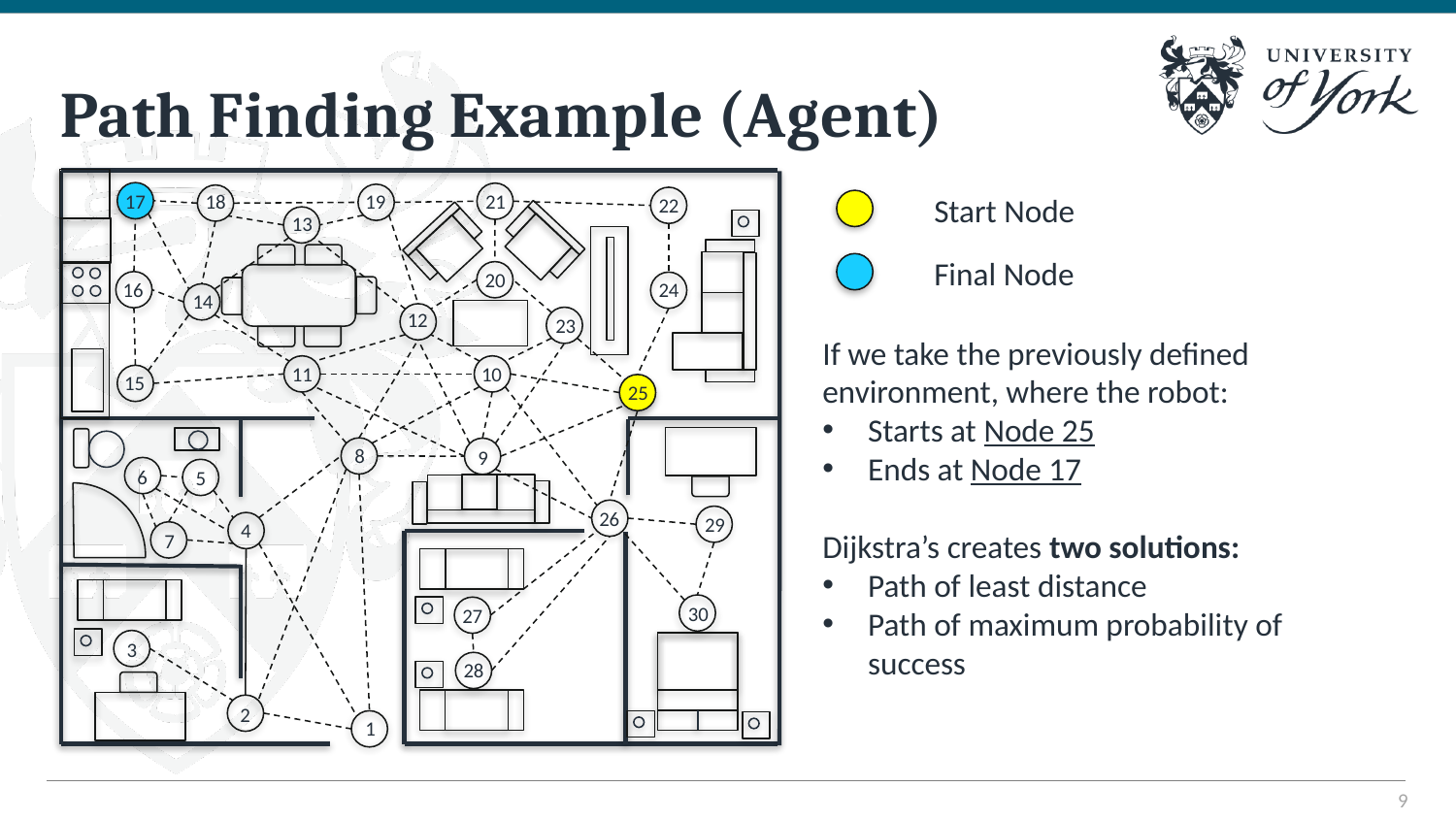

# Path Finding Example (Agent)

17

19

18

21

22

13

20

16

24

14

12

23

11

10

15

25

8
9

6

5

26

29

4

7

30

27

3

28

2

1

Start Node

Final Node

If we take the previously defined environment, where the robot:
Starts at Node 25
Ends at Node 17

Dijkstra’s creates two solutions:
Path of least distance
Path of maximum probability of success